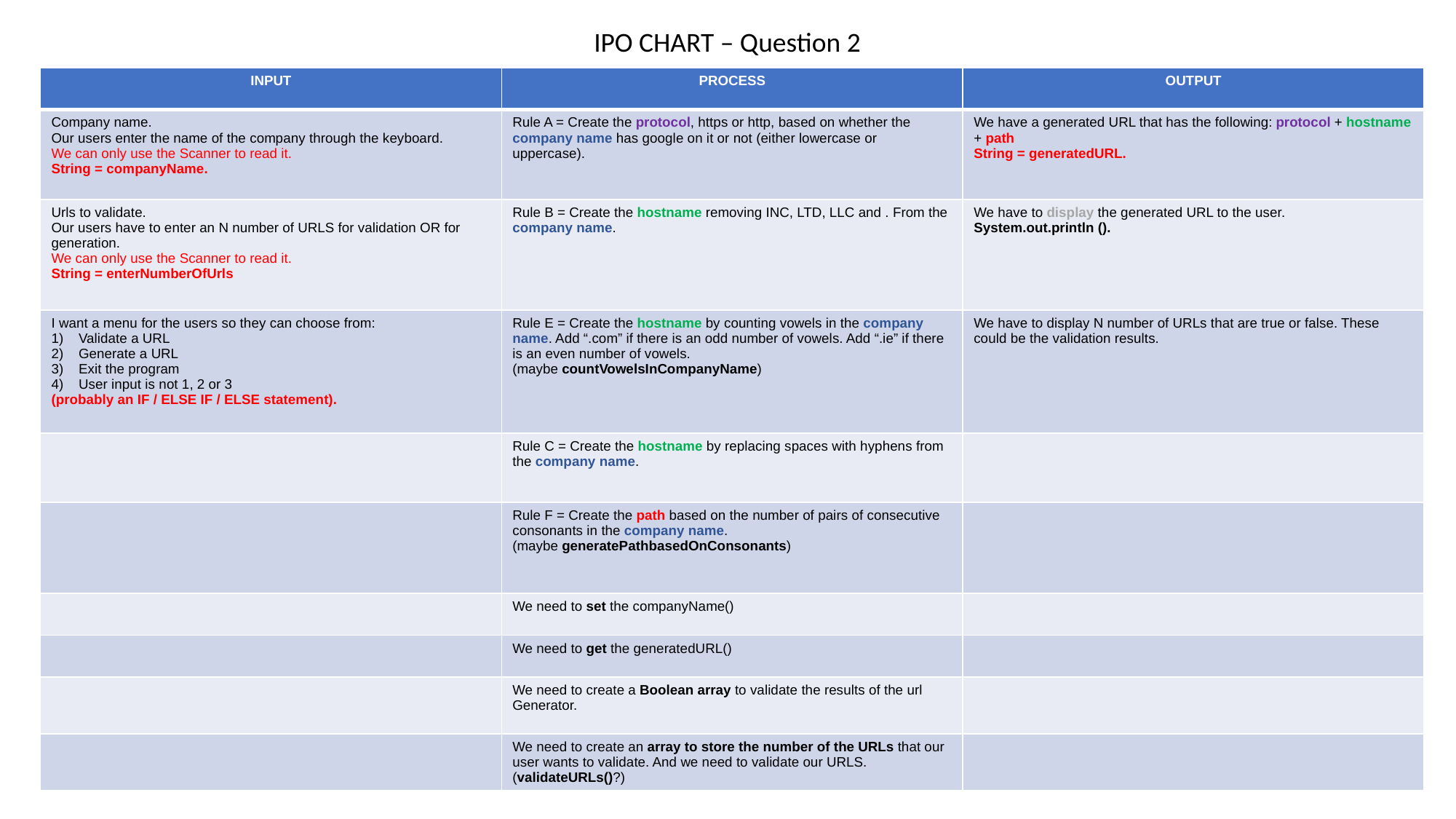

IPO CHART – Question 2
| INPUT | PROCESS | OUTPUT |
| --- | --- | --- |
| Company name. Our users enter the name of the company through the keyboard. We can only use the Scanner to read it. String = companyName. | Rule A = Create the protocol, https or http, based on whether the company name has google on it or not (either lowercase or uppercase). | We have a generated URL that has the following: protocol + hostname + path String = generatedURL. |
| Urls to validate. Our users have to enter an N number of URLS for validation OR for generation. We can only use the Scanner to read it. String = enterNumberOfUrls | Rule B = Create the hostname removing INC, LTD, LLC and . From the company name. | We have to display the generated URL to the user. System.out.println (). |
| I want a menu for the users so they can choose from: Validate a URL Generate a URL Exit the program User input is not 1, 2 or 3 (probably an IF / ELSE IF / ELSE statement). | Rule E = Create the hostname by counting vowels in the company name. Add “.com” if there is an odd number of vowels. Add “.ie” if there is an even number of vowels. (maybe countVowelsInCompanyName) | We have to display N number of URLs that are true or false. These could be the validation results. |
|  | Rule C = Create the hostname by replacing spaces with hyphens from the company name. |  |
|  | Rule F = Create the path based on the number of pairs of consecutive consonants in the company name. (maybe generatePathbasedOnConsonants) |  |
|  | We need to set the companyName() |  |
|  | We need to get the generatedURL() |  |
|  | We need to create a Boolean array to validate the results of the url Generator. |  |
|  | We need to create an array to store the number of the URLs that our user wants to validate. And we need to validate our URLS. (validateURLs()?) |  |